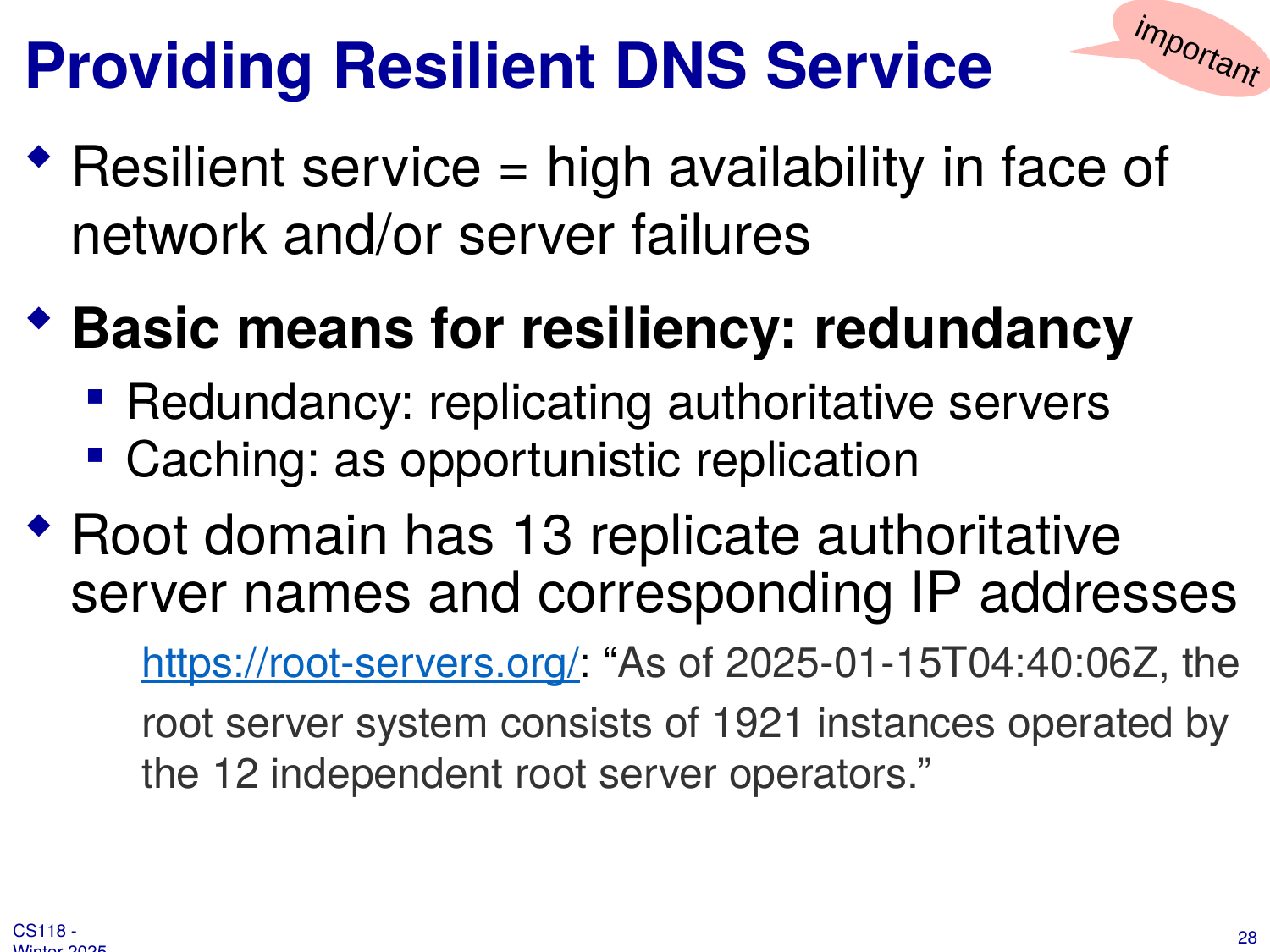

# Providing Resilient DNS Service
important
Resilient service = high availability in face of network and/or server failures
Basic means for resiliency: redundancy
Redundancy: replicating authoritative servers
Caching: as opportunistic replication
Root domain has 13 replicate authoritative server names and corresponding IP addresses
https://root-servers.org/: “As of 2025-01-15T04:40:06Z, the root server system consists of 1921 instances operated by the 12 independent root server operators.”

28
CS118 - Winter 2025